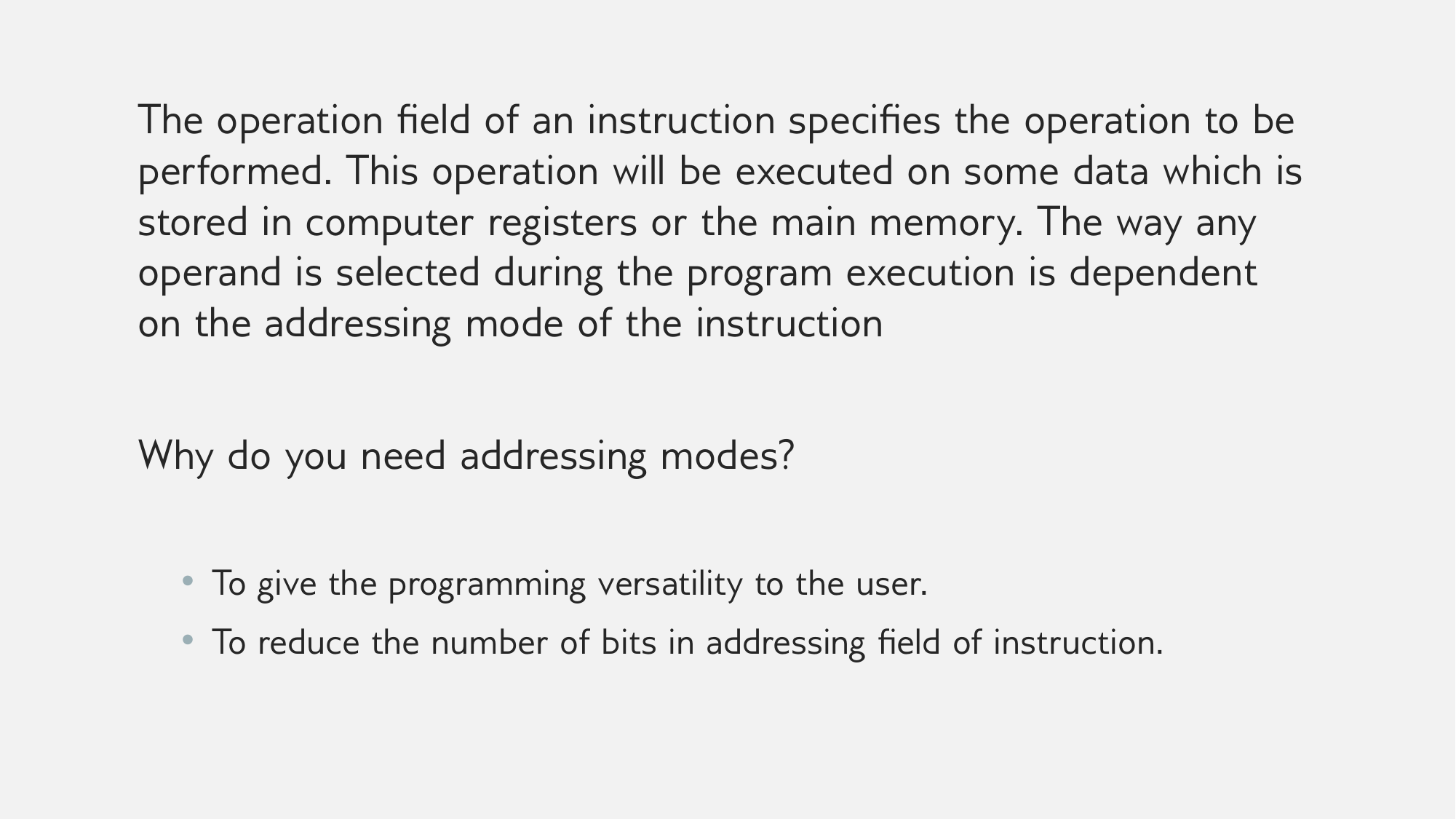

The operation field of an instruction specifies the operation to be performed. This operation will be executed on some data which is stored in computer registers or the main memory. The way any operand is selected during the program execution is dependent on the addressing mode of the instruction

Why do you need addressing modes?

To give the programming versatility to the user.
To reduce the number of bits in addressing field of instruction.